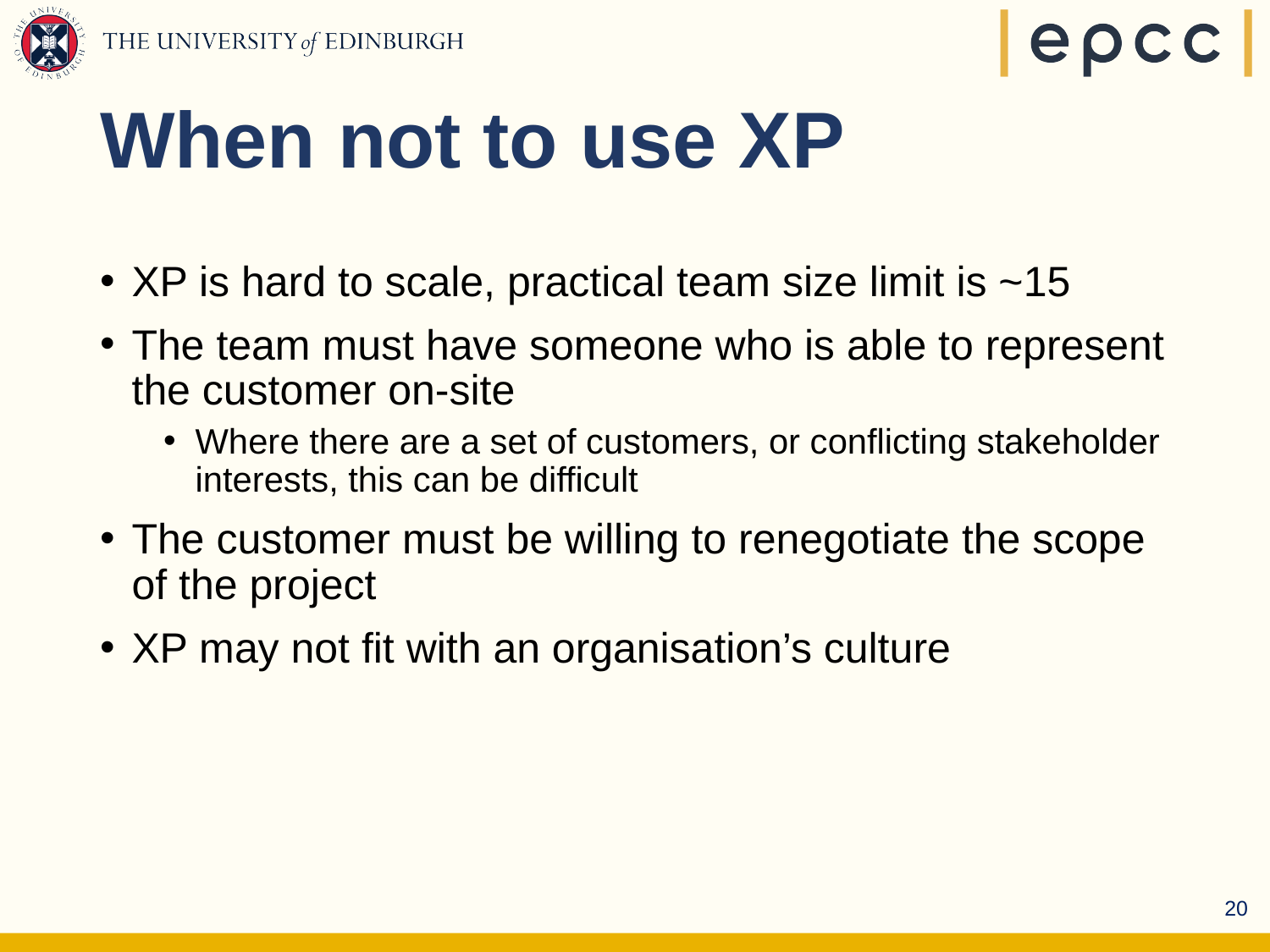

# When not to use XP
XP is hard to scale, practical team size limit is ~15
The team must have someone who is able to represent the customer on-site
Where there are a set of customers, or conflicting stakeholder interests, this can be difficult
The customer must be willing to renegotiate the scope of the project
XP may not fit with an organisation’s culture

20